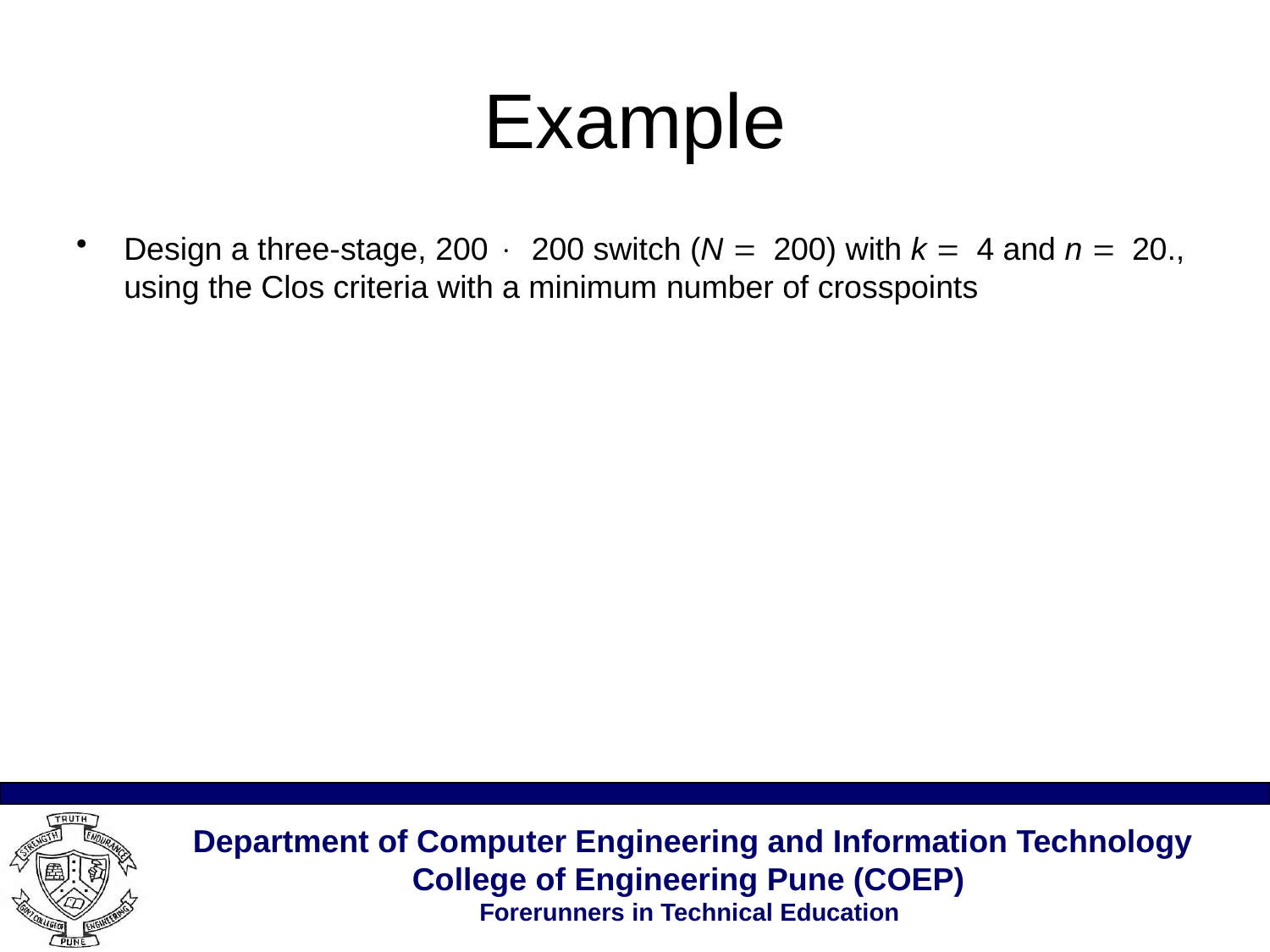

# Example
Design a three-stage, 200 ⋅ 200 switch (N = 200) with k = 4 and n = 20., using the Clos criteria with a minimum number of crosspoints